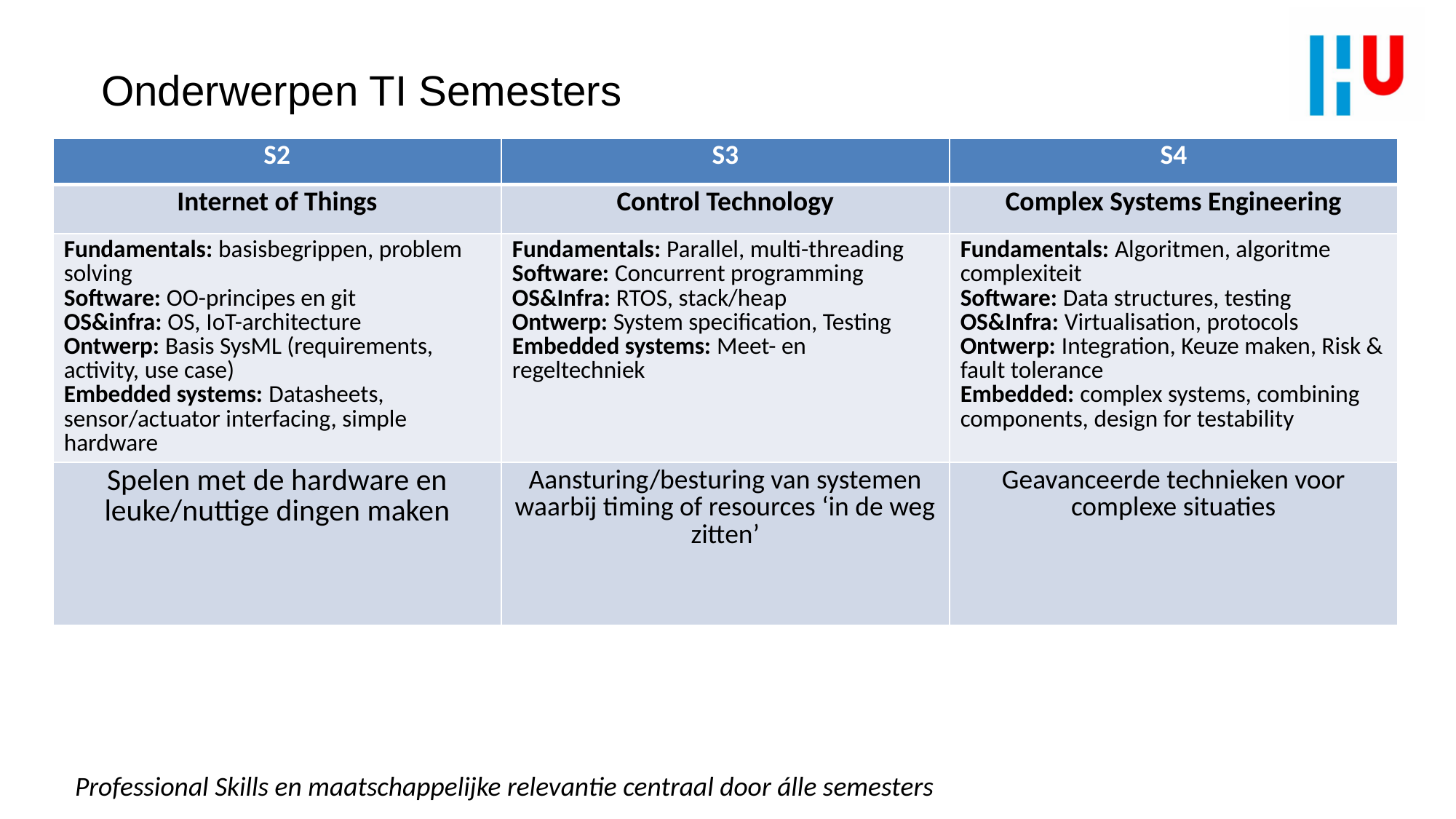

# Onderwerpen TI Semesters
| S2 | S3 | S4 |
| --- | --- | --- |
| Internet of Things | Control Technology | Complex Systems Engineering |
| Fundamentals: basisbegrippen, problem solving Software: OO-principes en git OS&infra: OS, IoT-architecture Ontwerp: Basis SysML (requirements, activity, use case) Embedded systems: Datasheets, sensor/actuator interfacing, simple hardware | Fundamentals: Parallel, multi-threading Software: Concurrent programming OS&Infra: RTOS, stack/heap Ontwerp: System specification, Testing Embedded systems: Meet- en regeltechniek | Fundamentals: Algoritmen, algoritme complexiteit Software: Data structures, testing OS&Infra: Virtualisation, protocols Ontwerp: Integration, Keuze maken, Risk & fault tolerance Embedded: complex systems, combining components, design for testability |
| Spelen met de hardware en leuke/nuttige dingen maken | Aansturing/besturing van systemen waarbij timing of resources ‘in de weg zitten’ | Geavanceerde technieken voor complexe situaties |
Professional Skills en maatschappelijke relevantie centraal door álle semesters